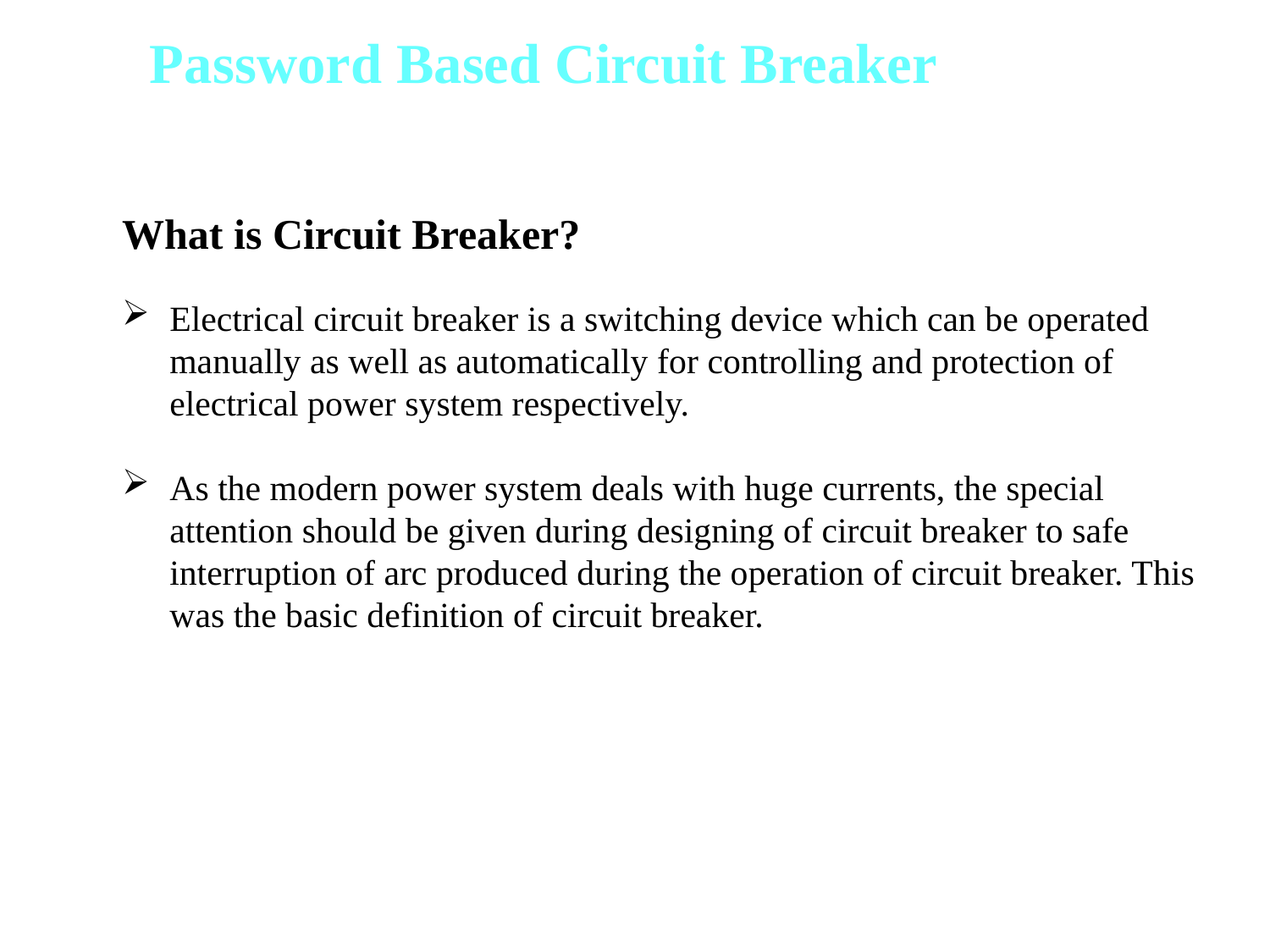

Password Based Circuit Breaker
What is Circuit Breaker?

Electrical circuit breaker is a switching device which can be operated manually as well as automatically for controlling and protection of electrical power system respectively.

As the modern power system deals with huge currents, the special attention should be given during designing of circuit breaker to safe interruption of arc produced during the operation of circuit breaker. This was the basic definition of circuit breaker.